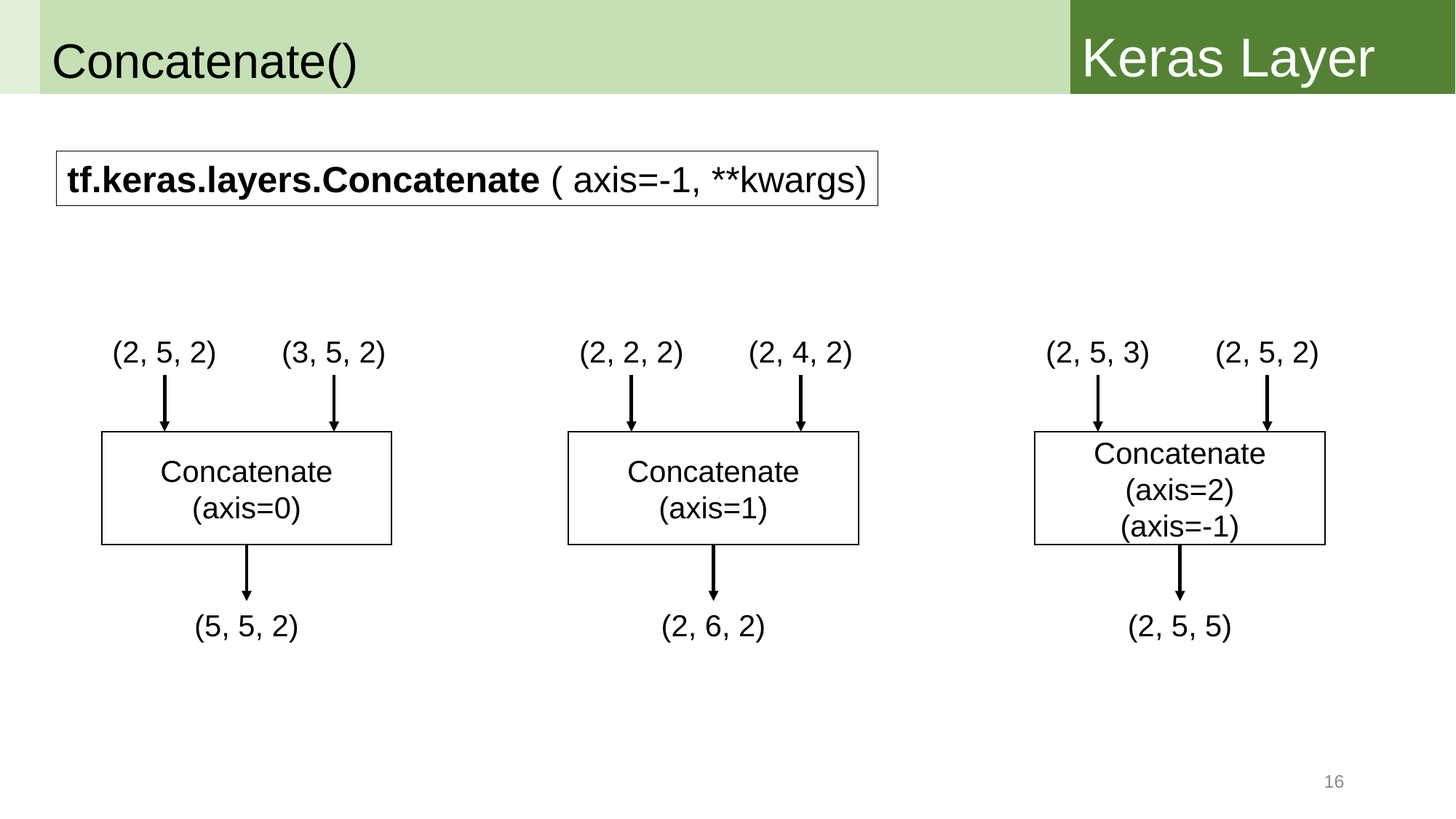

Concatenate()
Keras Layer
tf.keras.layers.Concatenate ( axis=-1, **kwargs)
(2, 5, 2)
(3, 5, 2)
(2, 2, 2)
(2, 4, 2)
(2, 5, 3)
(2, 5, 2)
Concatenate
(axis=0)
Concatenate
(axis=1)
Concatenate
(axis=2)
(axis=-1)
(5, 5, 2)
(2, 6, 2)
(2, 5, 5)
16